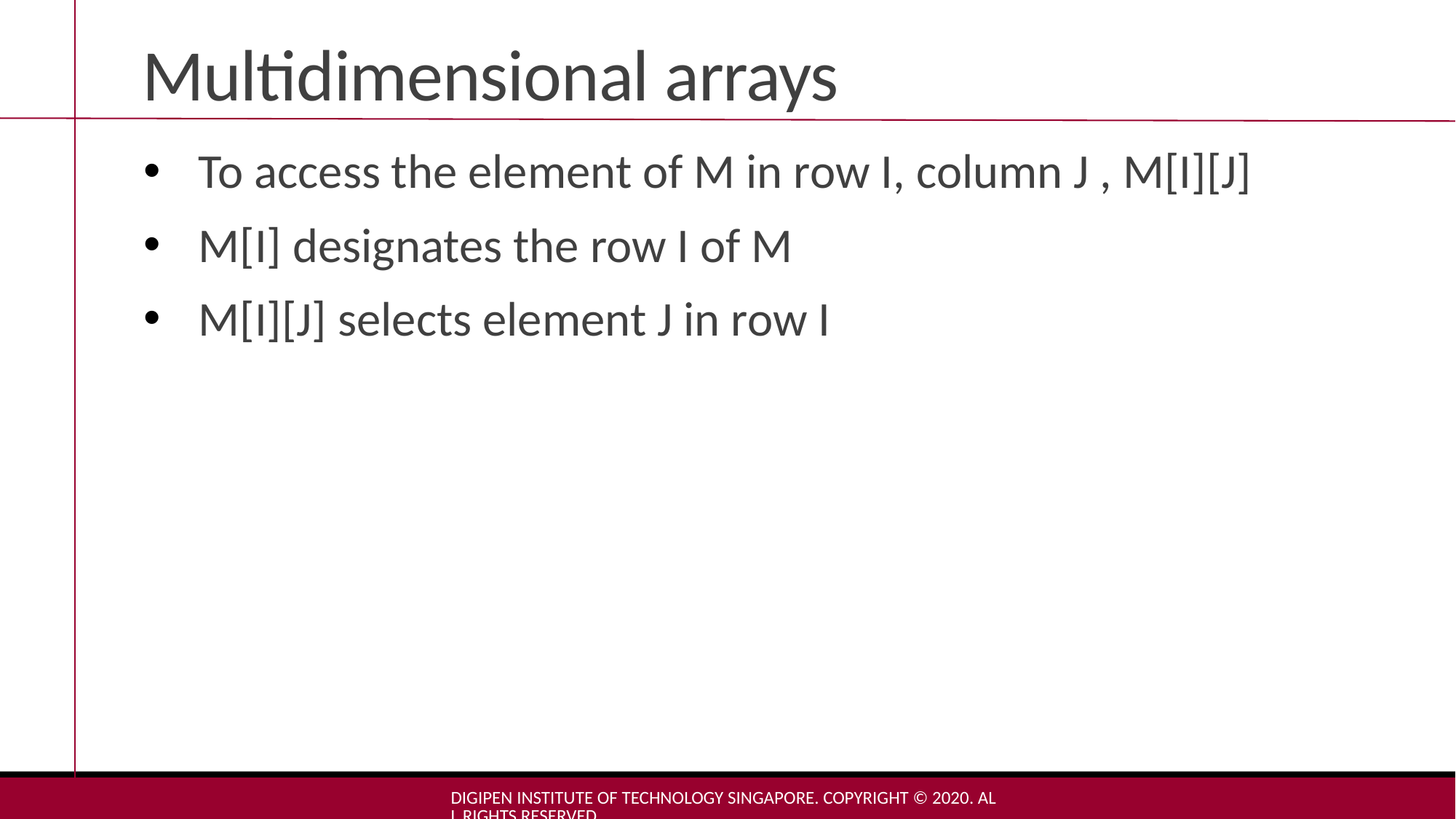

# Multidimensional arrays
To access the element of M in row I, column J , M[I][J]
M[I] designates the row I of M
M[I][J] selects element J in row I
DigiPen Institute of Technology Singapore. Copyright © 2020. All rights reserved.